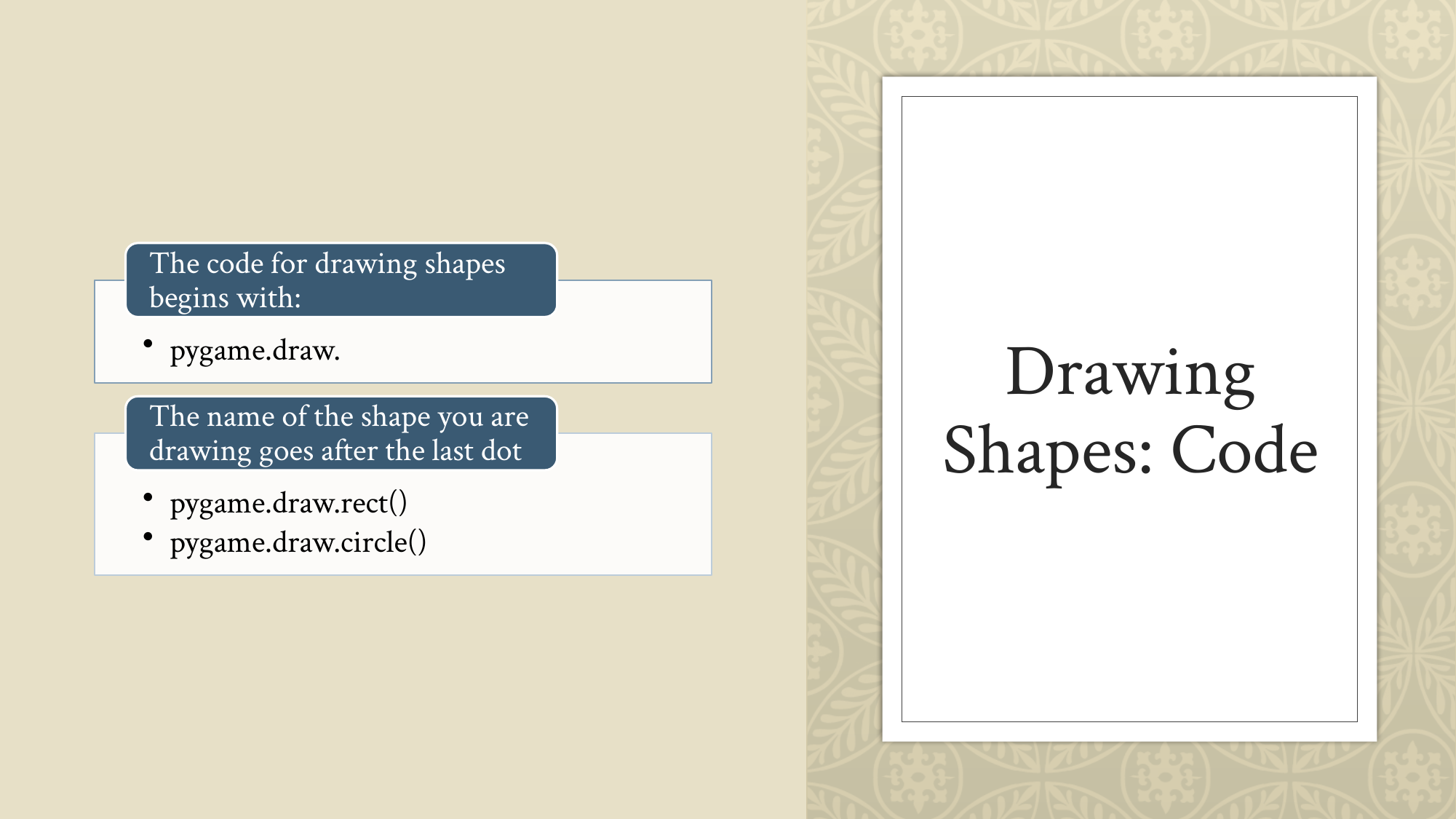

pygame.draw.
The code for drawing shapes begins with:
pygame.draw.rect()
pygame.draw.circle()
The name of the shape you are drawing goes after the last dot

# Drawing Shapes: Code